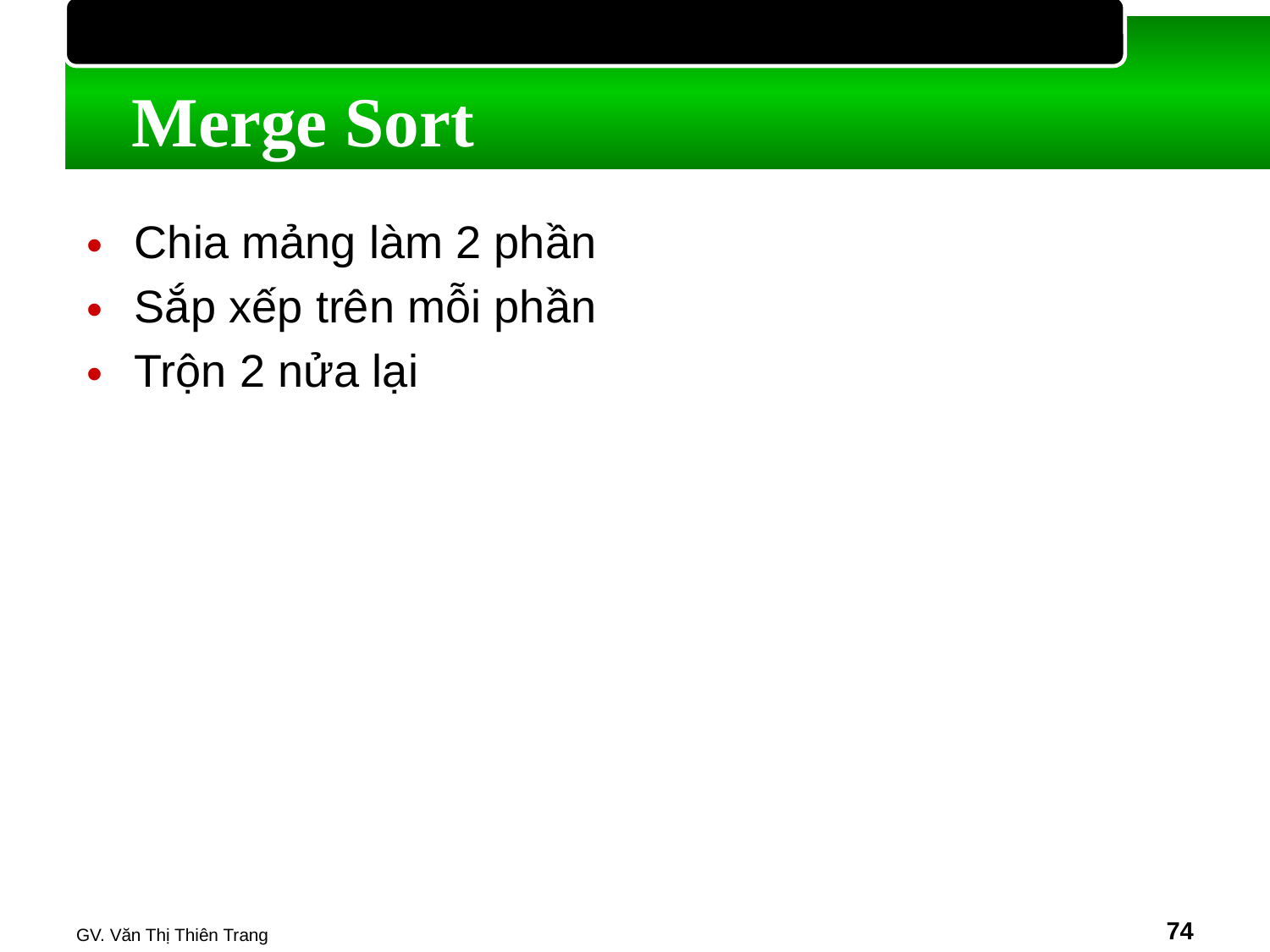

# Merge Sort
Chia mảng làm 2 phần
Sắp xếp trên mỗi phần
Trộn 2 nửa lại
GV. Văn Thị Thiên Trang
74